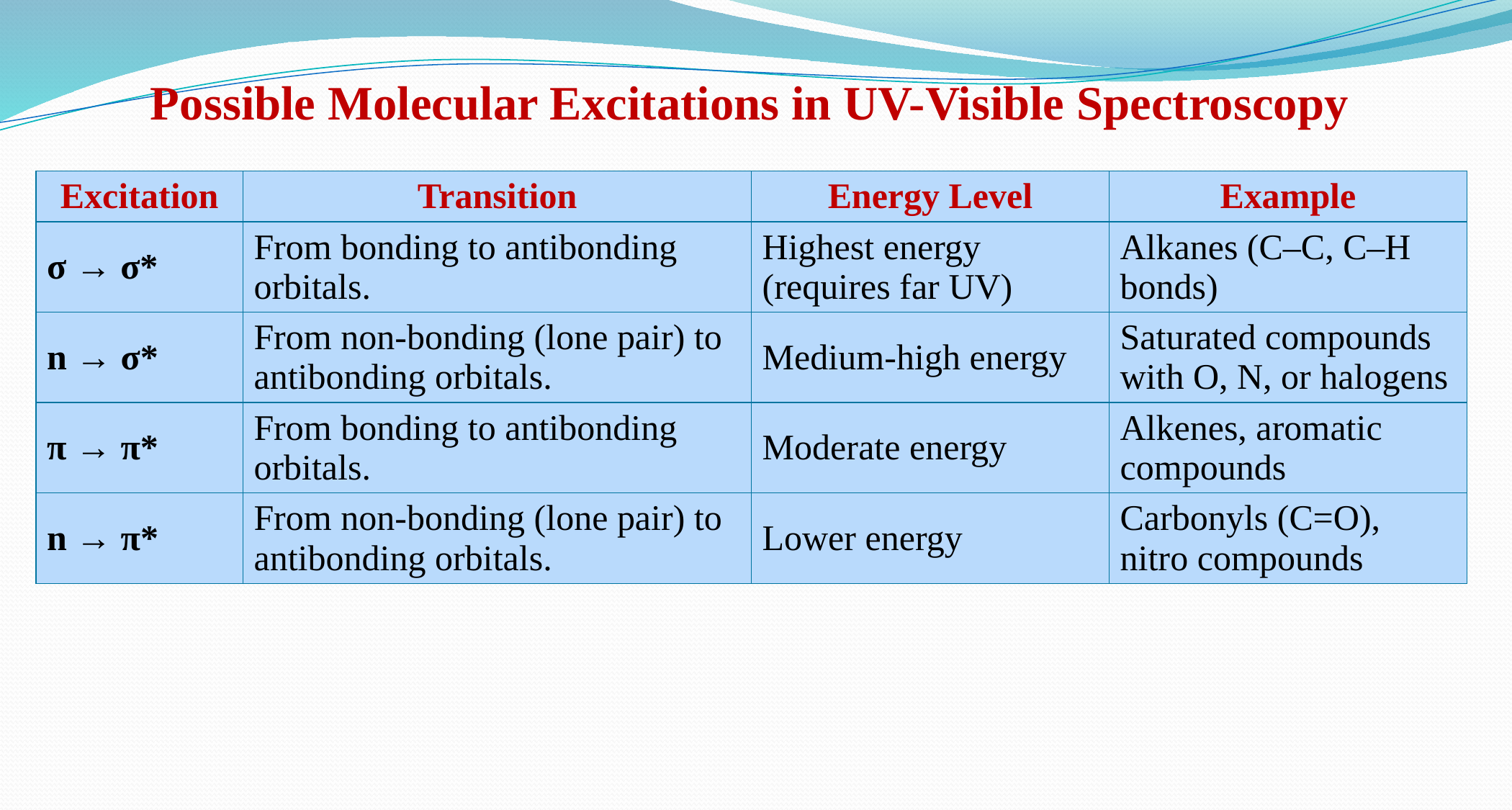

Possible Molecular Excitations in UV-Visible Spectroscopy
| Excitation | Transition | Energy Level | Example |
| --- | --- | --- | --- |
| σ → σ\* | From bonding to antibonding orbitals. | Highest energy (requires far UV) | Alkanes (C–C, C–H bonds) |
| n → σ\* | From non-bonding (lone pair) to antibonding orbitals. | Medium-high energy | Saturated compounds with O, N, or halogens |
| π → π\* | From bonding to antibonding orbitals. | Moderate energy | Alkenes, aromatic compounds |
| n → π\* | From non-bonding (lone pair) to antibonding orbitals. | Lower energy | Carbonyls (C=O), nitro compounds |